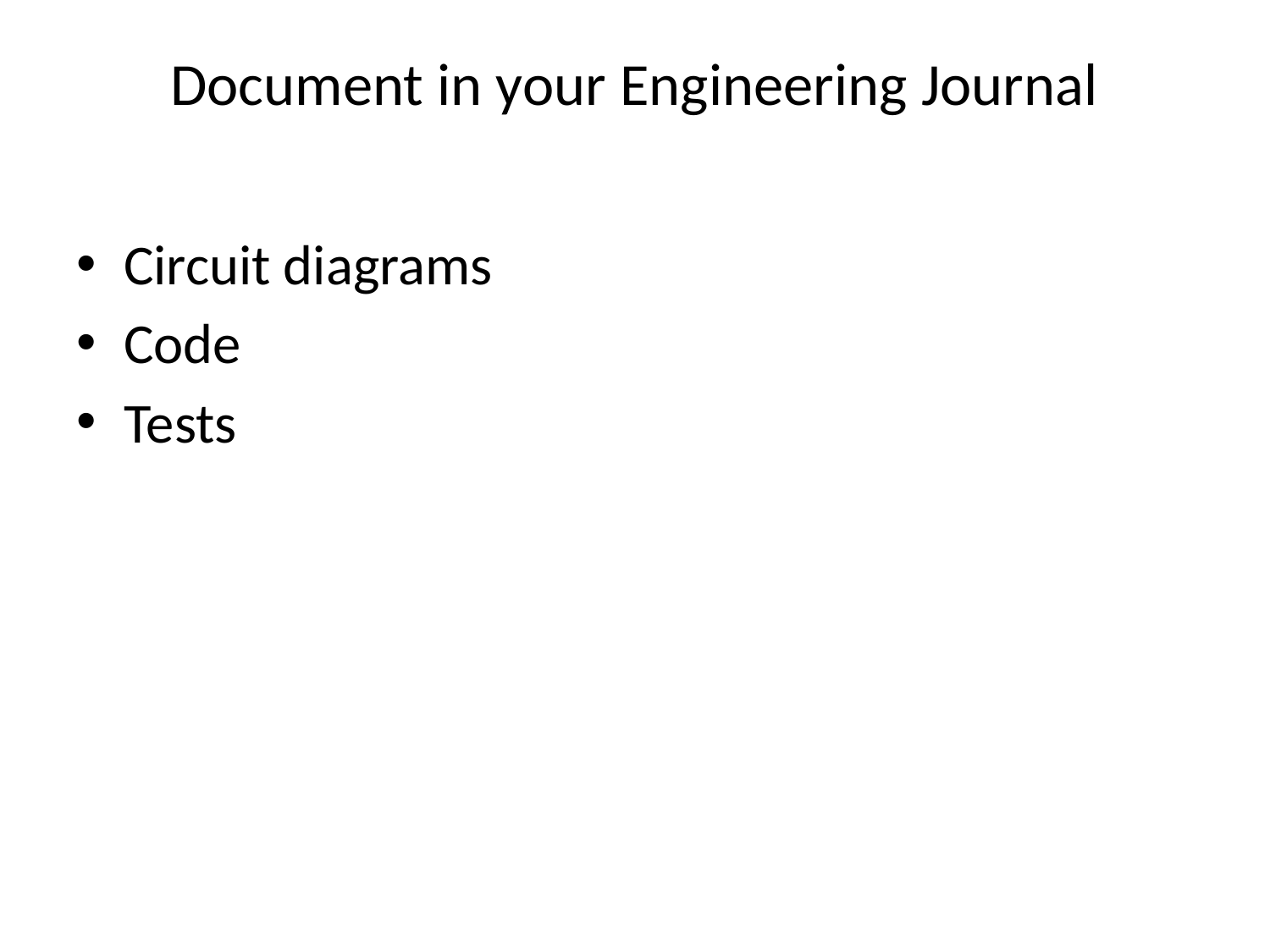

# Document in your Engineering Journal
Circuit diagrams
Code
Tests